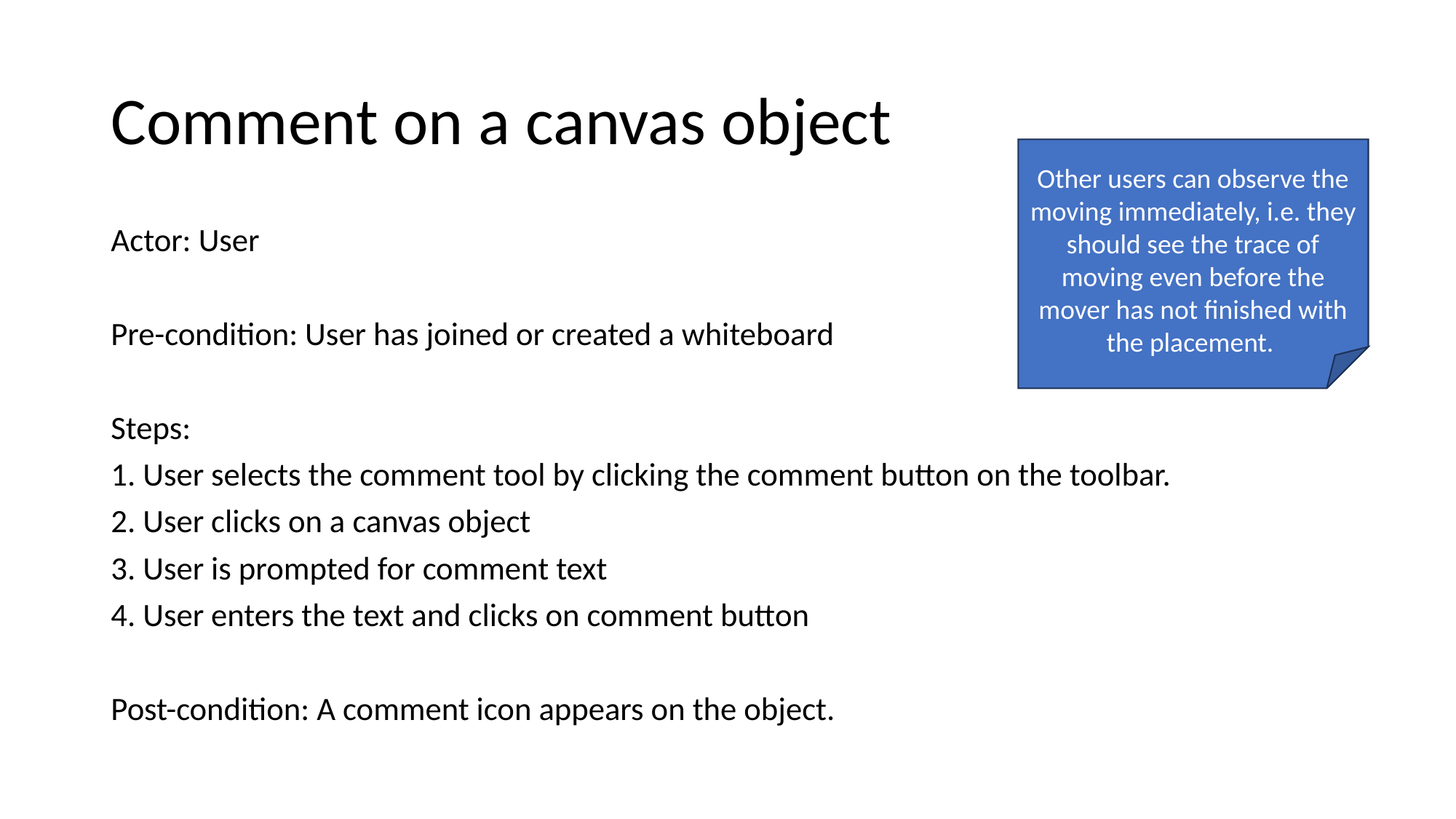

# Comment on a canvas object

Other users can observe the moving immediately, i.e. they should see the trace of moving even before the mover has not finished with the placement.
Actor: User

Pre-condition: User has joined or created a whiteboard

Steps:
1. User selects the comment tool by clicking the comment button on the toolbar.
2. User clicks on a canvas object
3. User is prompted for comment text
4. User enters the text and clicks on comment button

Post-condition: A comment icon appears on the object.